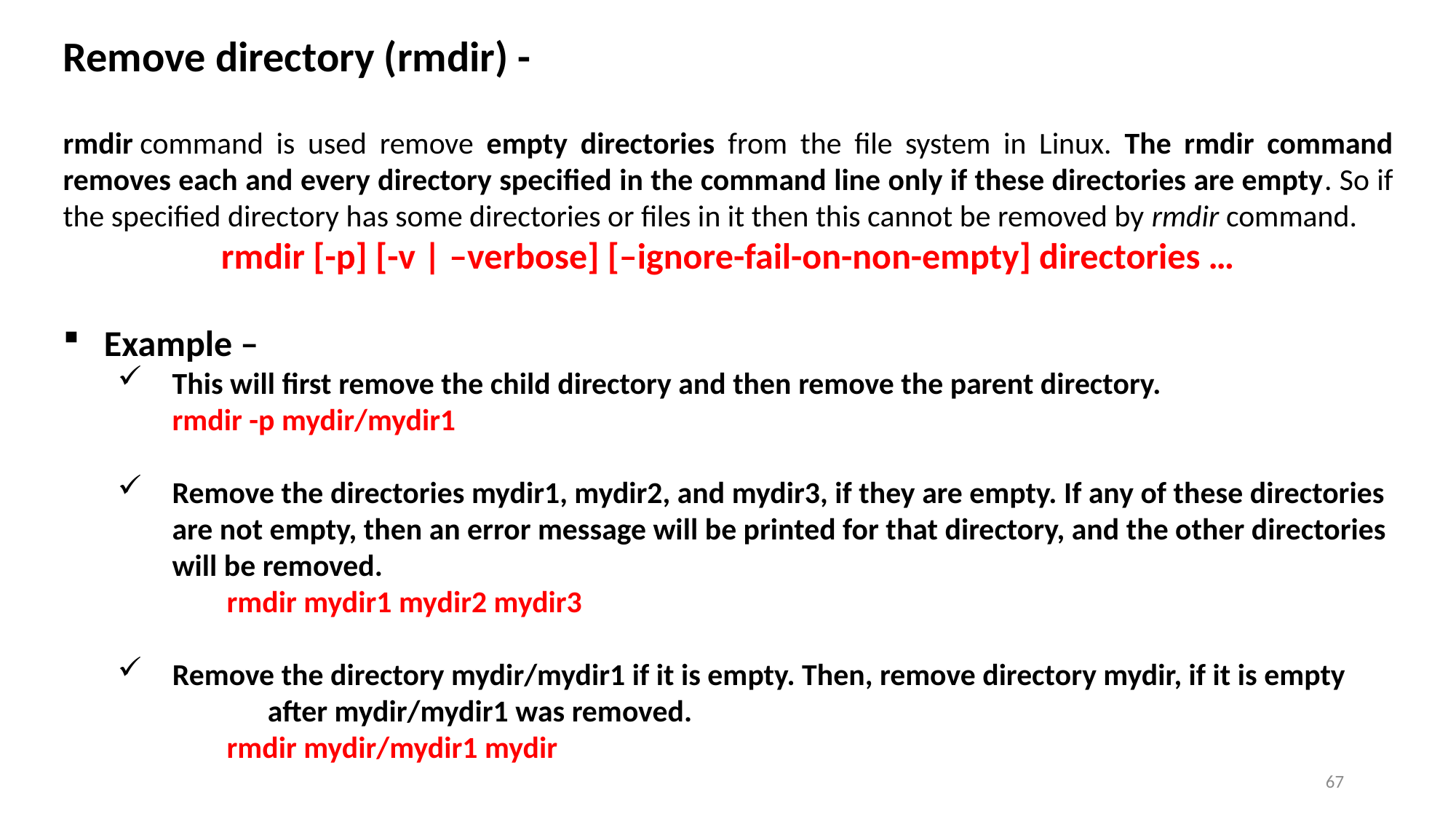

Remove directory (rmdir) -
rmdir command is used remove empty directories from the file system in Linux. The rmdir command removes each and every directory specified in the command line only if these directories are empty. So if the specified directory has some directories or files in it then this cannot be removed by rmdir command.
rmdir [-p] [-v | –verbose] [–ignore-fail-on-non-empty] directories …

Example –
This will first remove the child directory and then remove the parent directory.
	rmdir -p mydir/mydir1

Remove the directories mydir1, mydir2, and mydir3, if they are empty. If any of these directories are not empty, then an error message will be printed for that directory, and the other directories will be removed.
	rmdir mydir1 mydir2 mydir3

  Remove the directory mydir/mydir1 if it is empty. Then, remove directory mydir, if it is empty  	after mydir/mydir1 was removed.
	rmdir mydir/mydir1 mydir
67